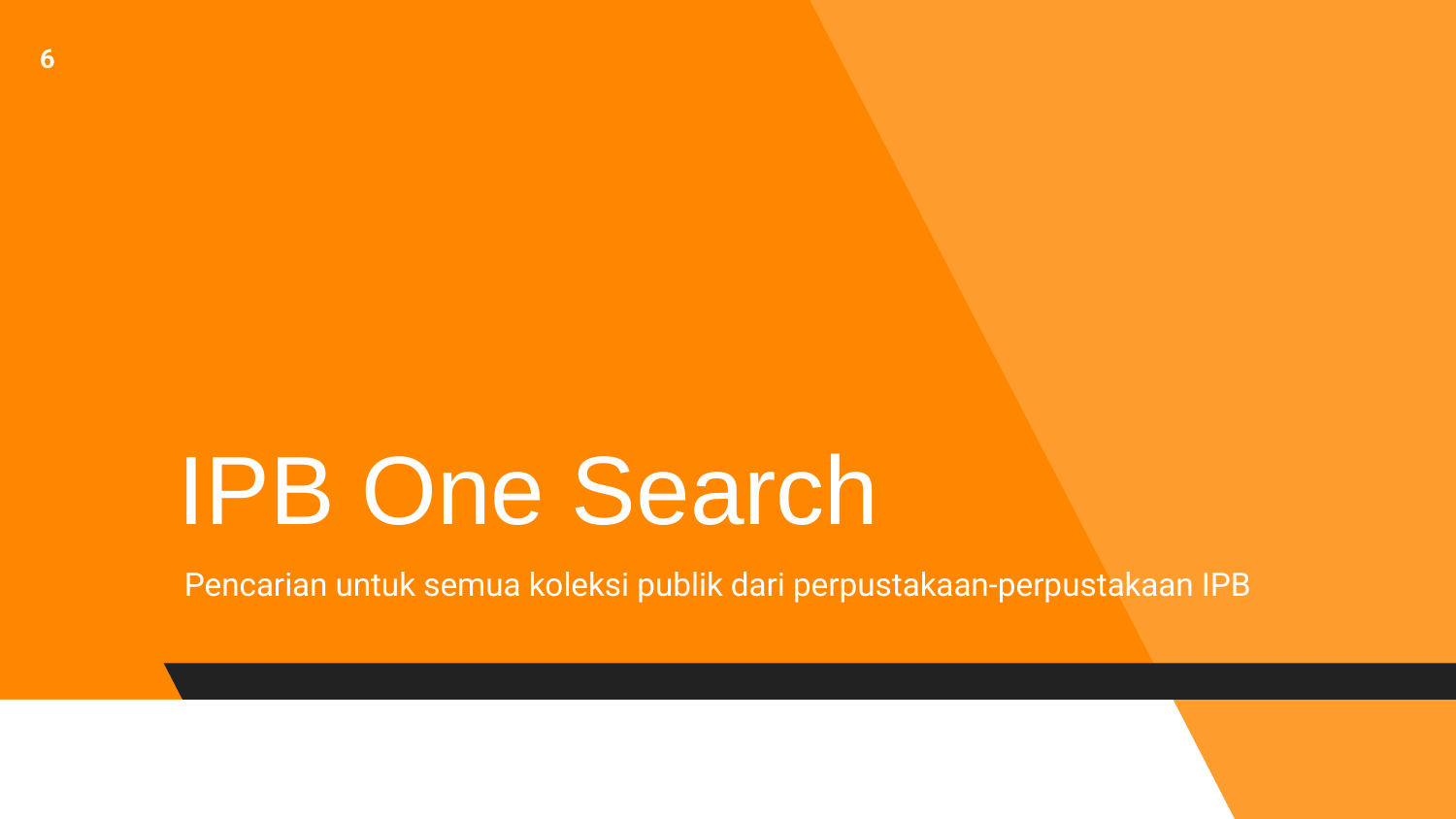

6
# IPB One Search
Pencarian untuk semua koleksi publik dari perpustakaan-perpustakaan IPB